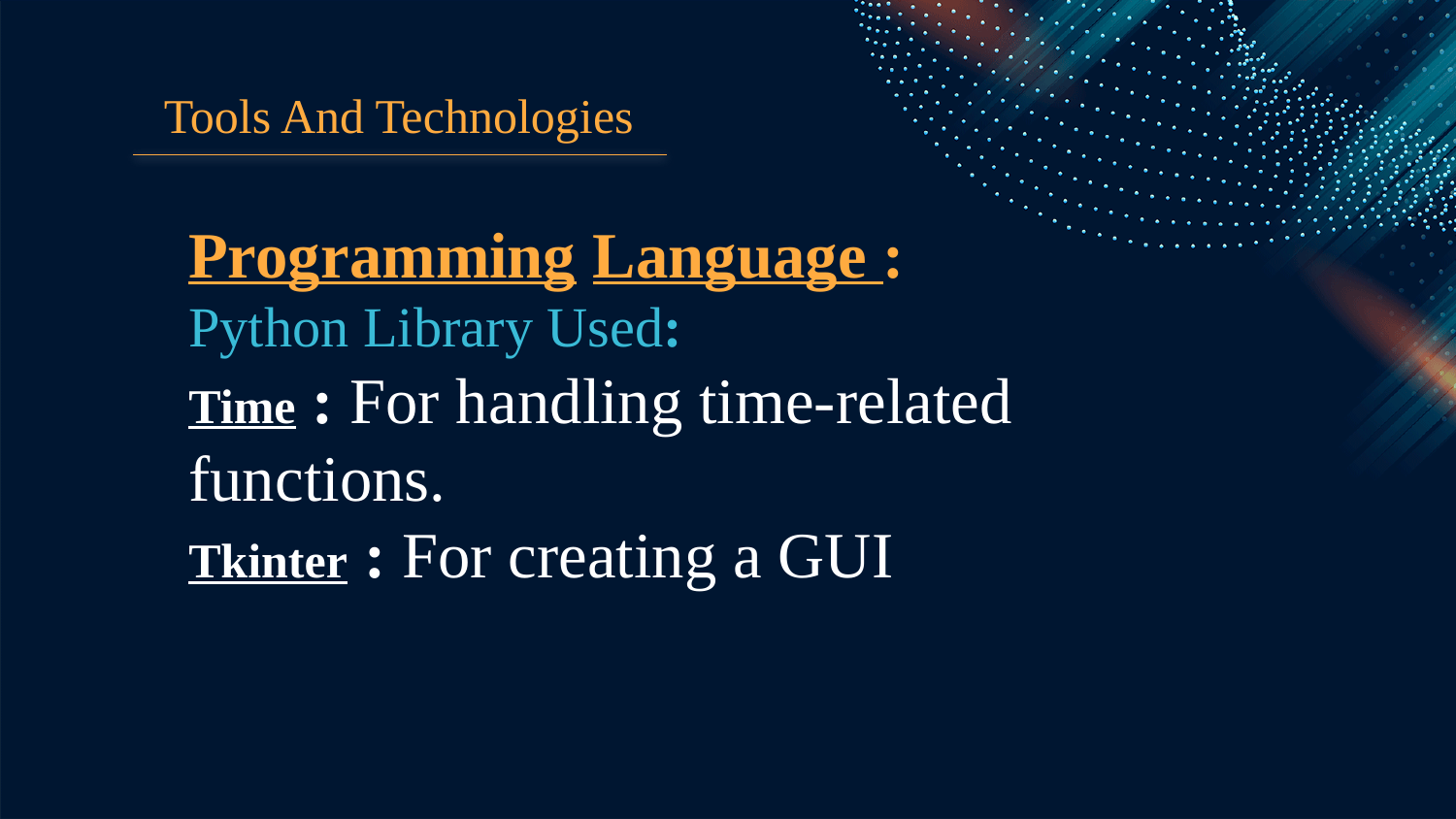

# Tools And Technologies
Programming Language :
Python Library Used:
Time : For handling time-related functions.
Tkinter : For creating a GUI